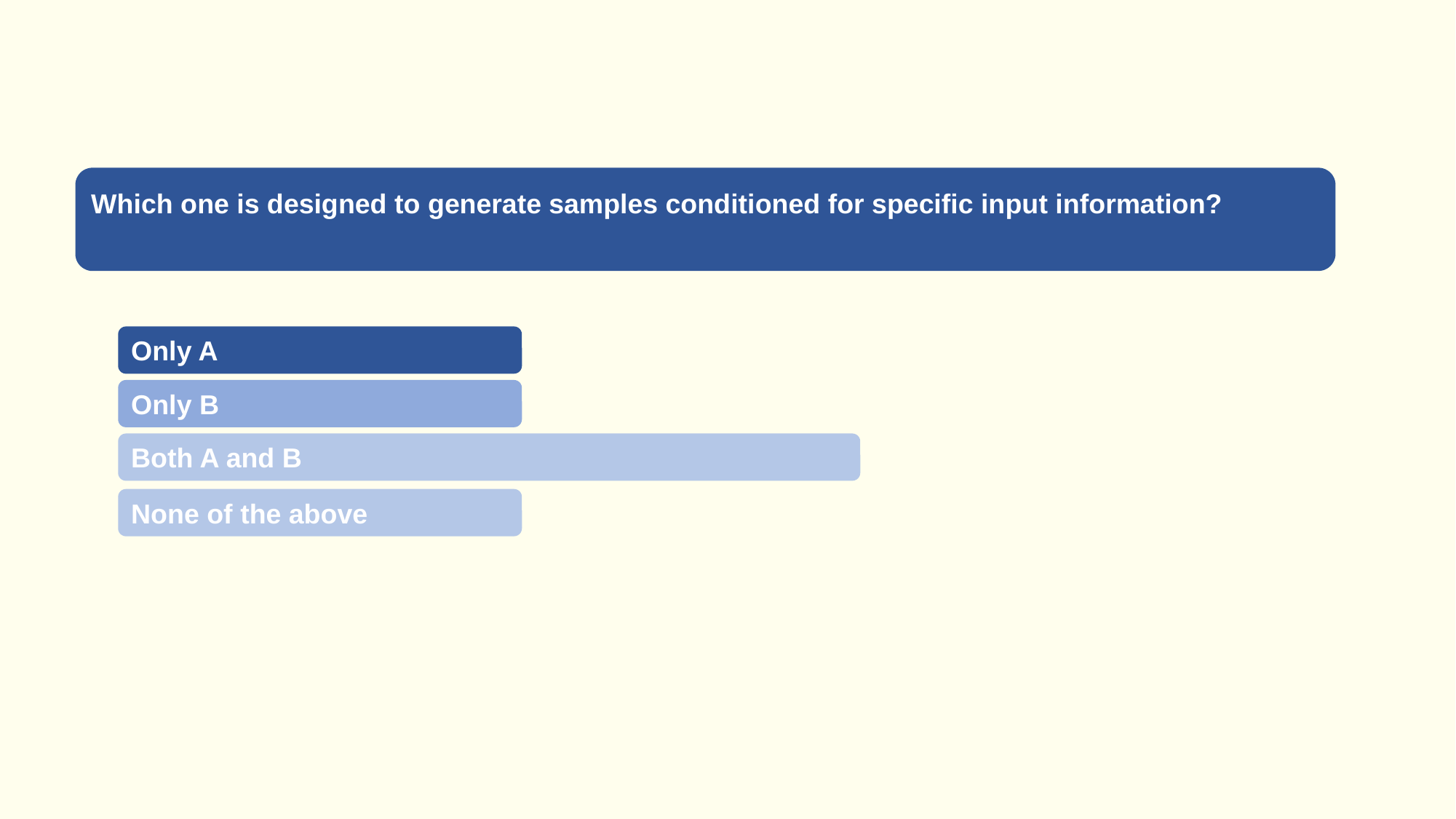

Which one is designed to generate samples conditioned for specific input information?

Only A
Only B
Both A and B
None of the above